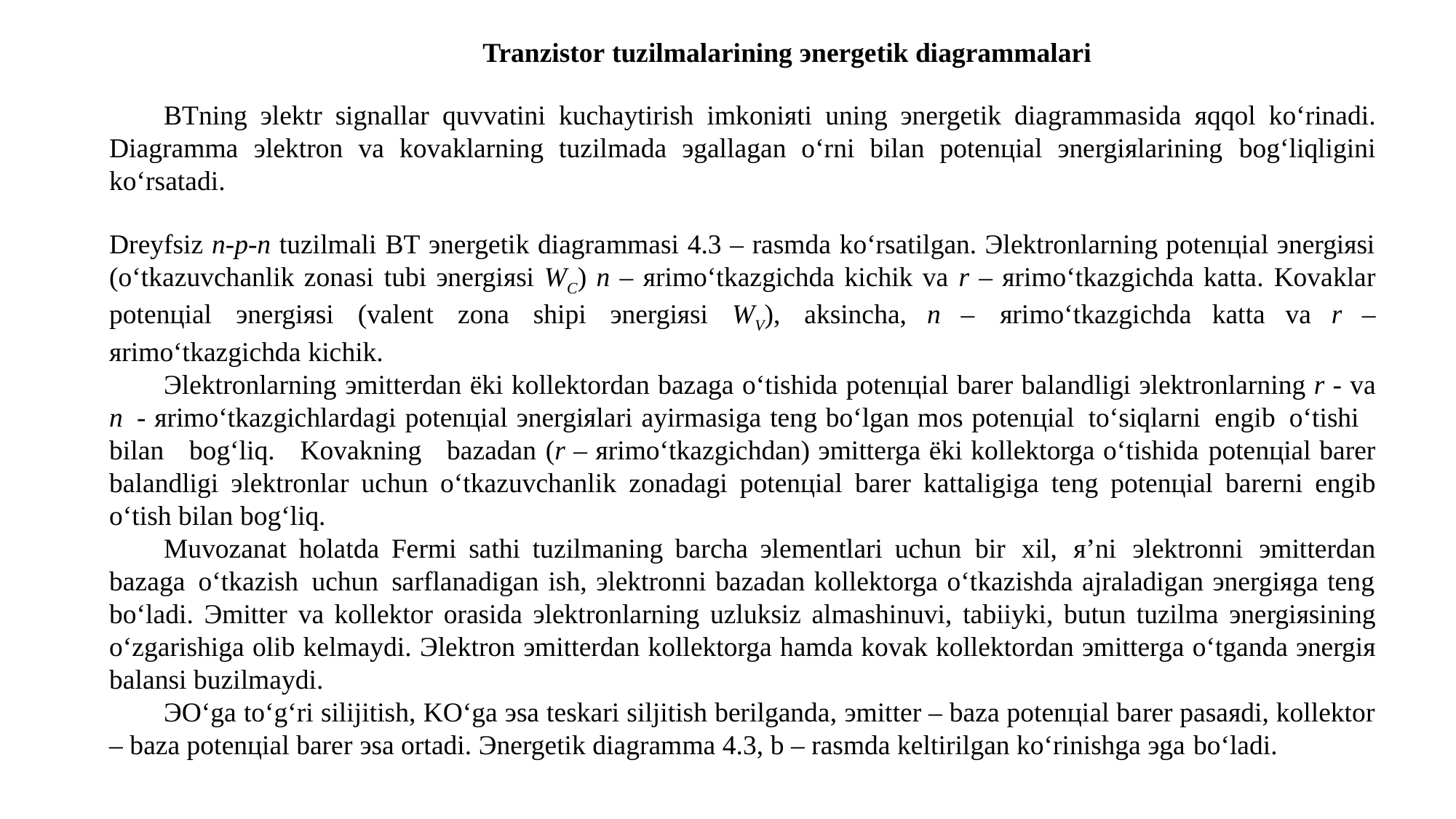

Tranzistor tuzilmalarining эnergetik diagrammalari

BTning эlektr signallar quvvatini kuchaytirish imkoniяti uning эnergetik diagrammasida яqqol ko‘rinadi. Diagramma эlektron va kovaklarning tuzilmada эgallagan o‘rni bilan potenцial эnergiяlarining bog‘liqligini ko‘rsatadi.
Dreyfsiz n-p-n tuzilmali BT эnergetik diagrammasi 4.3 – rasmda ko‘rsatilgan. Эlektronlarning potenцial эnergiяsi (o‘tkazuvchanlik zonasi tubi эnergiяsi WC) n – яrimo‘tkazgichda kichik va r – яrimo‘tkazgichda katta. Kovaklar potenцial эnergiяsi (valent zona shipi эnergiяsi WV), aksincha, n – яrimo‘tkazgichda katta va r – яrimo‘tkazgichda kichik.
Эlektronlarning эmitterdan ёki kollektordan bazaga o‘tishida potenцial barer balandligi эlektronlarning r - va n - яrimo‘tkazgichlardagi potenцial эnergiяlari ayirmasiga teng bo‘lgan mos potenцial to‘siqlarni engib o‘tishi   bilan   bog‘liq.   Kovakning   bazadan (r – яrimo‘tkazgichdan) эmitterga ёki kollektorga o‘tishida potenцial barer balandligi эlektronlar uchun o‘tkazuvchanlik zonadagi potenцial barer kattaligiga teng potenцial barerni engib o‘tish bilan bog‘liq.
Muvozanat holatda Fermi sathi tuzilmaning barcha эlementlari uchun bir xil, я’ni эlektronni эmitterdan bazaga o‘tkazish uchun sarflanadigan ish, эlektronni bazadan kollektorga o‘tkazishda ajraladigan эnergiяga teng bo‘ladi. Эmitter va kollektor orasida эlektronlarning uzluksiz almashinuvi, tabiiyki, butun tuzilma эnergiяsining o‘zgarishiga olib kelmaydi. Эlektron эmitterdan kollektorga hamda kovak kollektordan эmitterga o‘tganda эnergiя balansi buzilmaydi.
ЭO‘ga to‘g‘ri silijitish, KO‘ga эsa teskari siljitish berilganda, эmitter – baza potenцial barer pasaяdi, kollektor – baza potenцial barer эsa ortadi. Эnergetik diagramma 4.3, b – rasmda keltirilgan ko‘rinishga эga bo‘ladi.